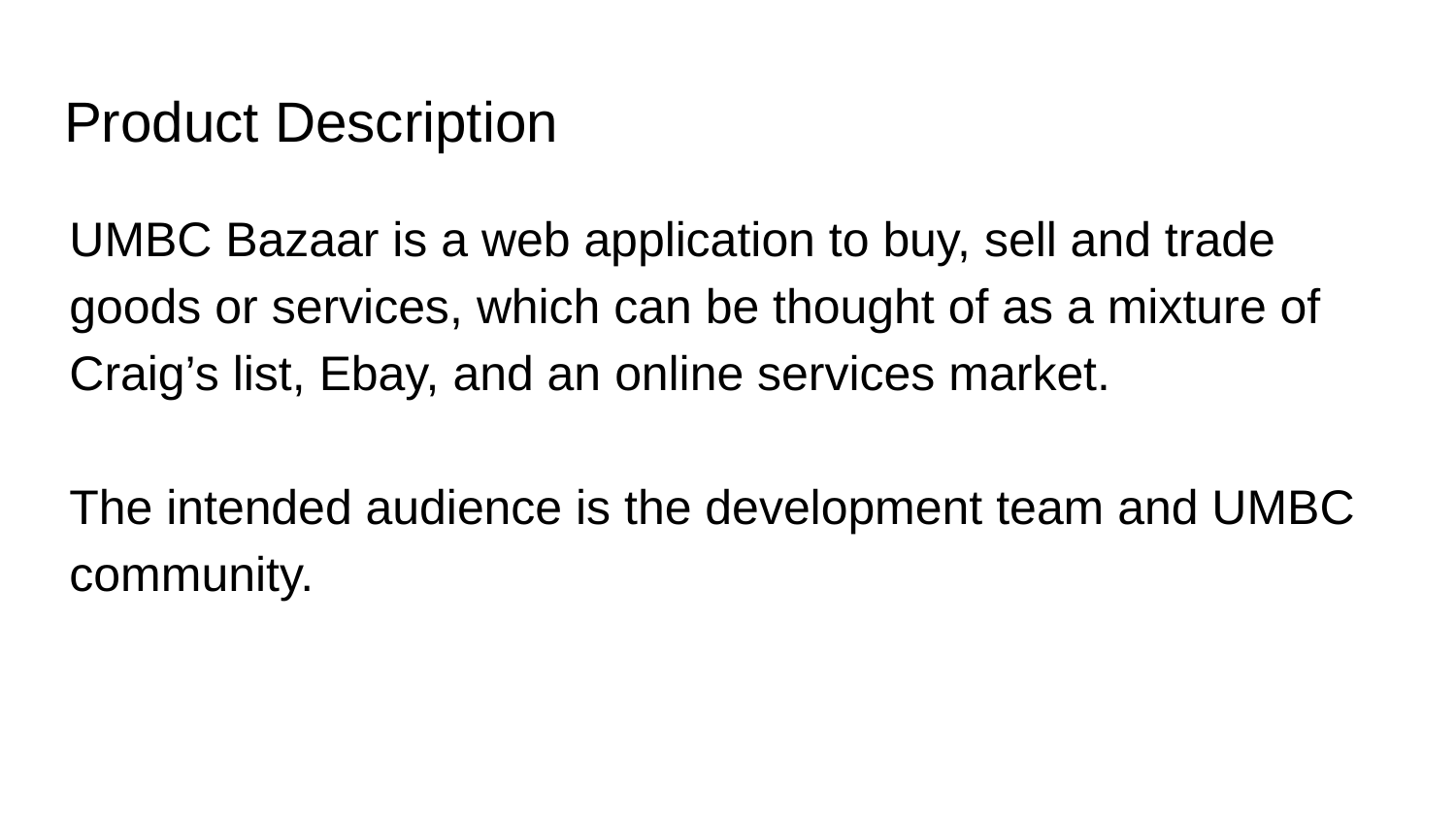

# Product Description
UMBC Bazaar is a web application to buy, sell and trade goods or services, which can be thought of as a mixture of Craig’s list, Ebay, and an online services market.

The intended audience is the development team and UMBC community.